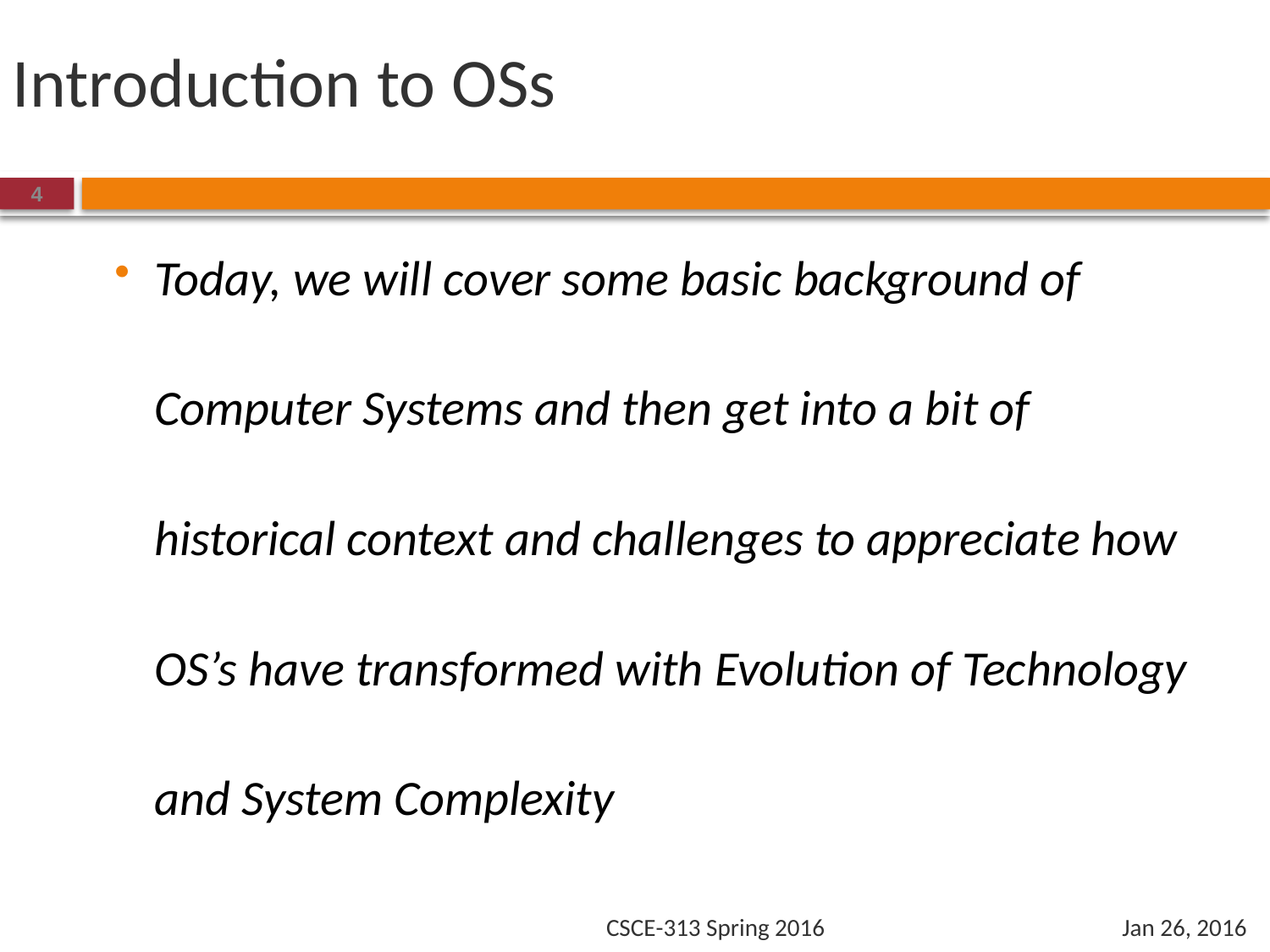

# Introduction to OSs
Today, we will cover some basic background of Computer Systems and then get into a bit of historical context and challenges to appreciate how OS’s have transformed with Evolution of Technology and System Complexity

Jan 26, 2016
4
CSCE-313 Spring 2016